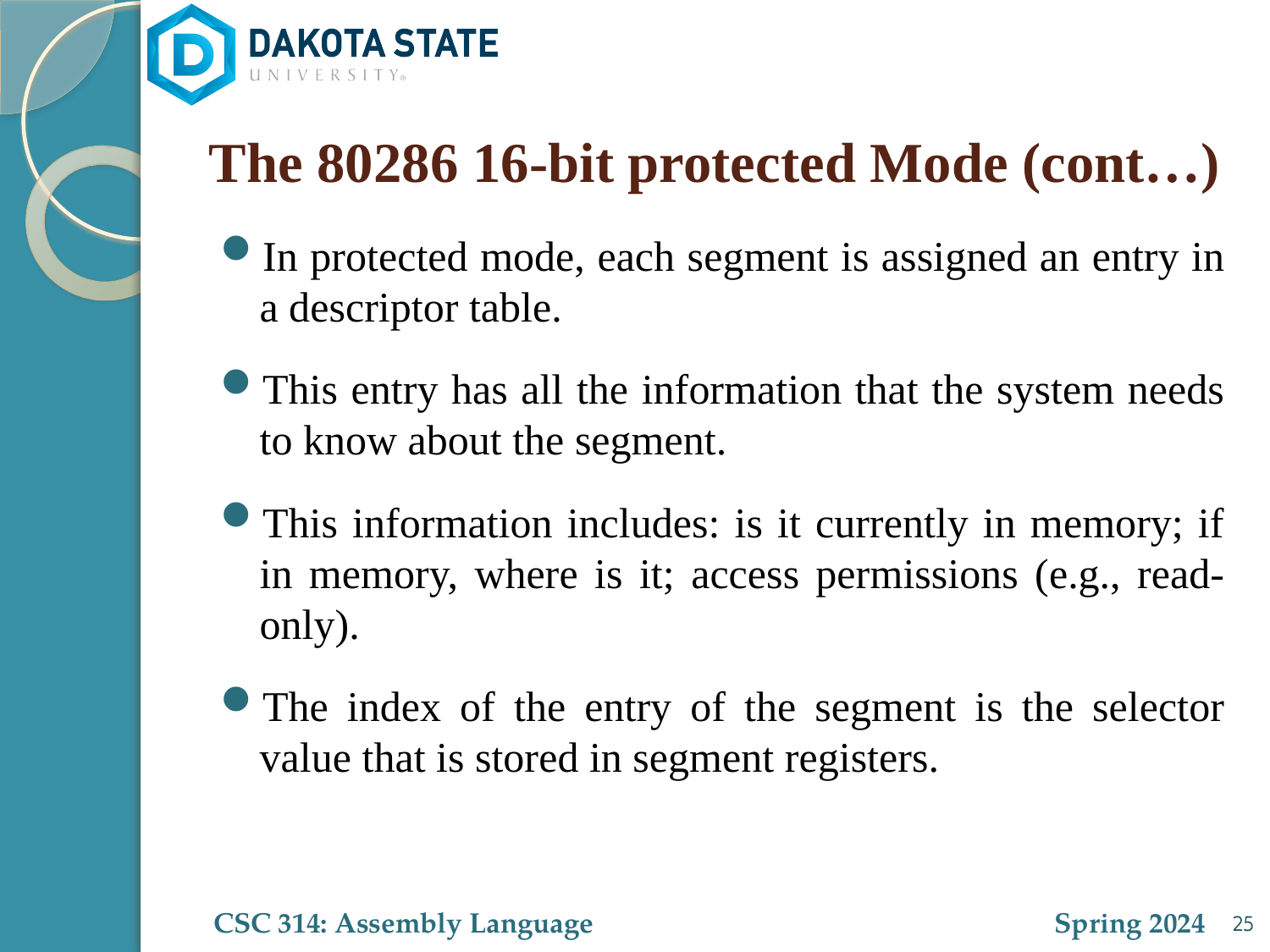

# The 80286 16-bit protected Mode (cont…)
In protected mode, each segment is assigned an entry in a descriptor table.
This entry has all the information that the system needs to know about the segment.
This information includes: is it currently in memory; if in memory, where is it; access permissions (e.g., read-only).
The index of the entry of the segment is the selector value that is stored in segment registers.

25